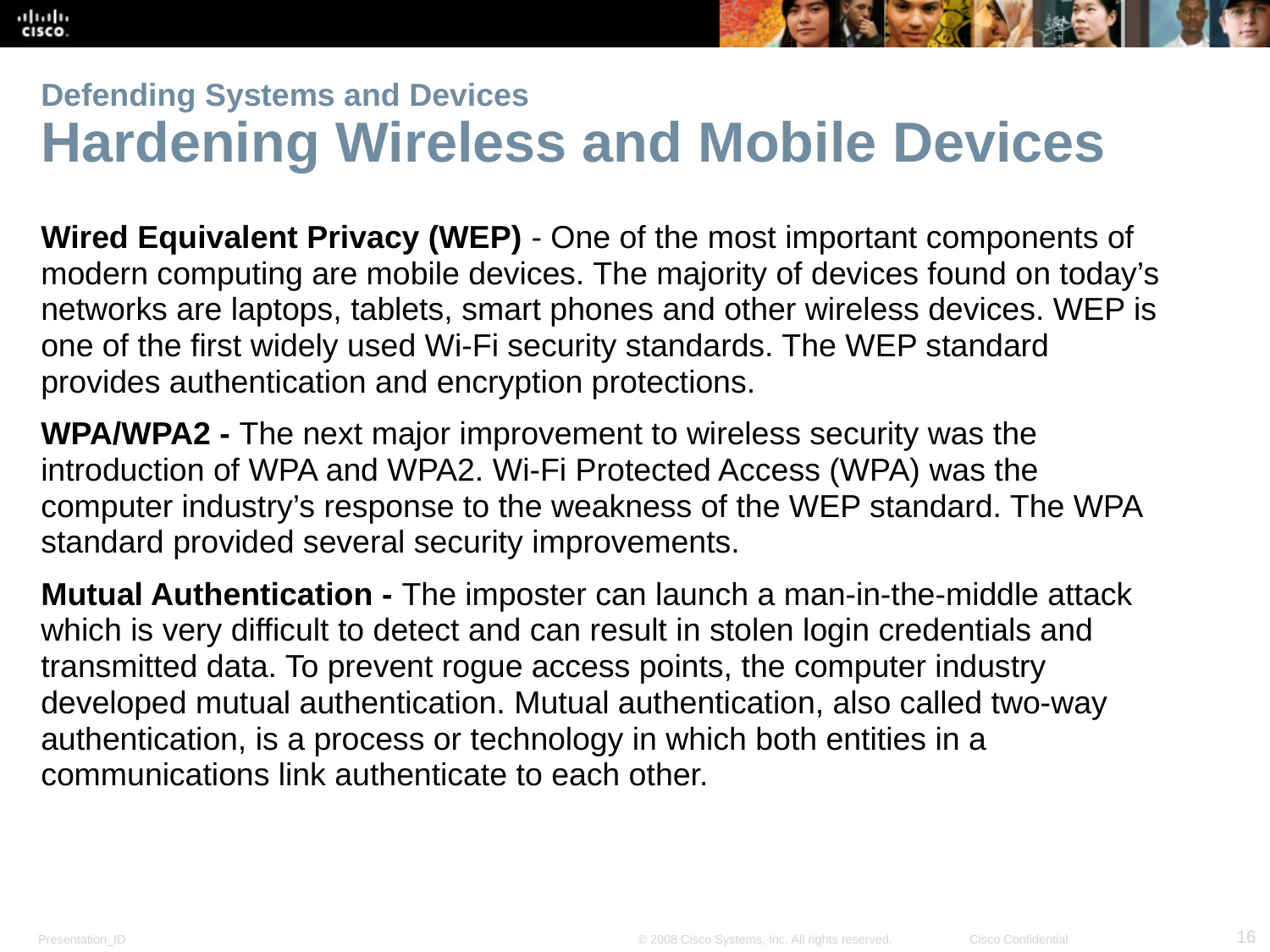

# Defending Systems and Devices Hardening Wireless and Mobile Devices
Wired Equivalent Privacy (WEP) - One of the most important components of modern computing are mobile devices. The majority of devices found on today’s networks are laptops, tablets, smart phones and other wireless devices. WEP is one of the first widely used Wi-Fi security standards. The WEP standard provides authentication and encryption protections.
WPA/WPA2 - The next major improvement to wireless security was the introduction of WPA and WPA2. Wi-Fi Protected Access (WPA) was the computer industry’s response to the weakness of the WEP standard. The WPA standard provided several security improvements.
Mutual Authentication - The imposter can launch a man-in-the-middle attack which is very difficult to detect and can result in stolen login credentials and transmitted data. To prevent rogue access points, the computer industry developed mutual authentication. Mutual authentication, also called two-way authentication, is a process or technology in which both entities in a communications link authenticate to each other.